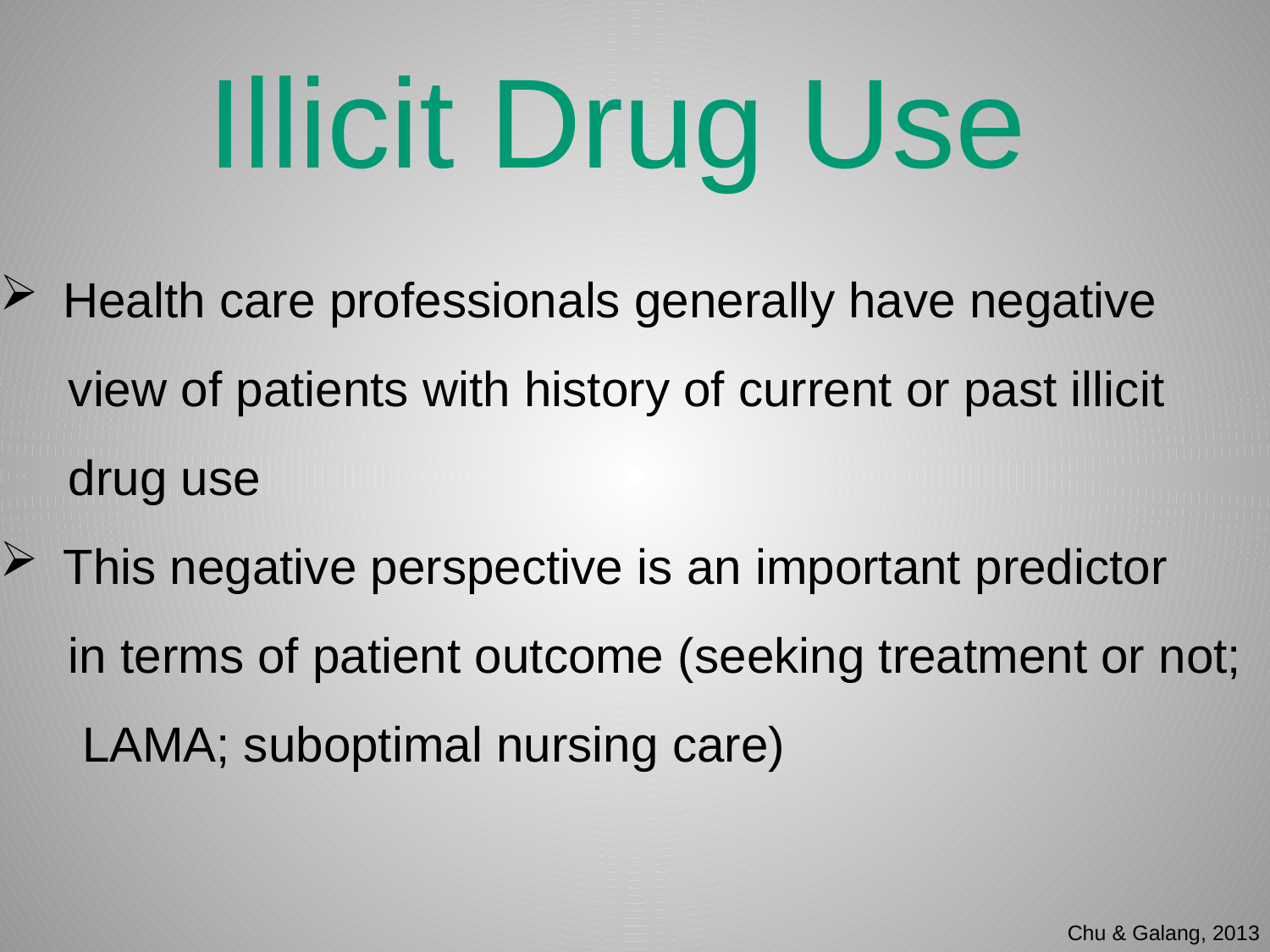

# Illicit Drug Use
Health care professionals generally have negative
     view of patients with history of current or past illicit
     drug use
This negative perspective is an important predictor
     in terms of patient outcome (seeking treatment or not;
      LAMA; suboptimal nursing care)
Chu & Galang, 2013